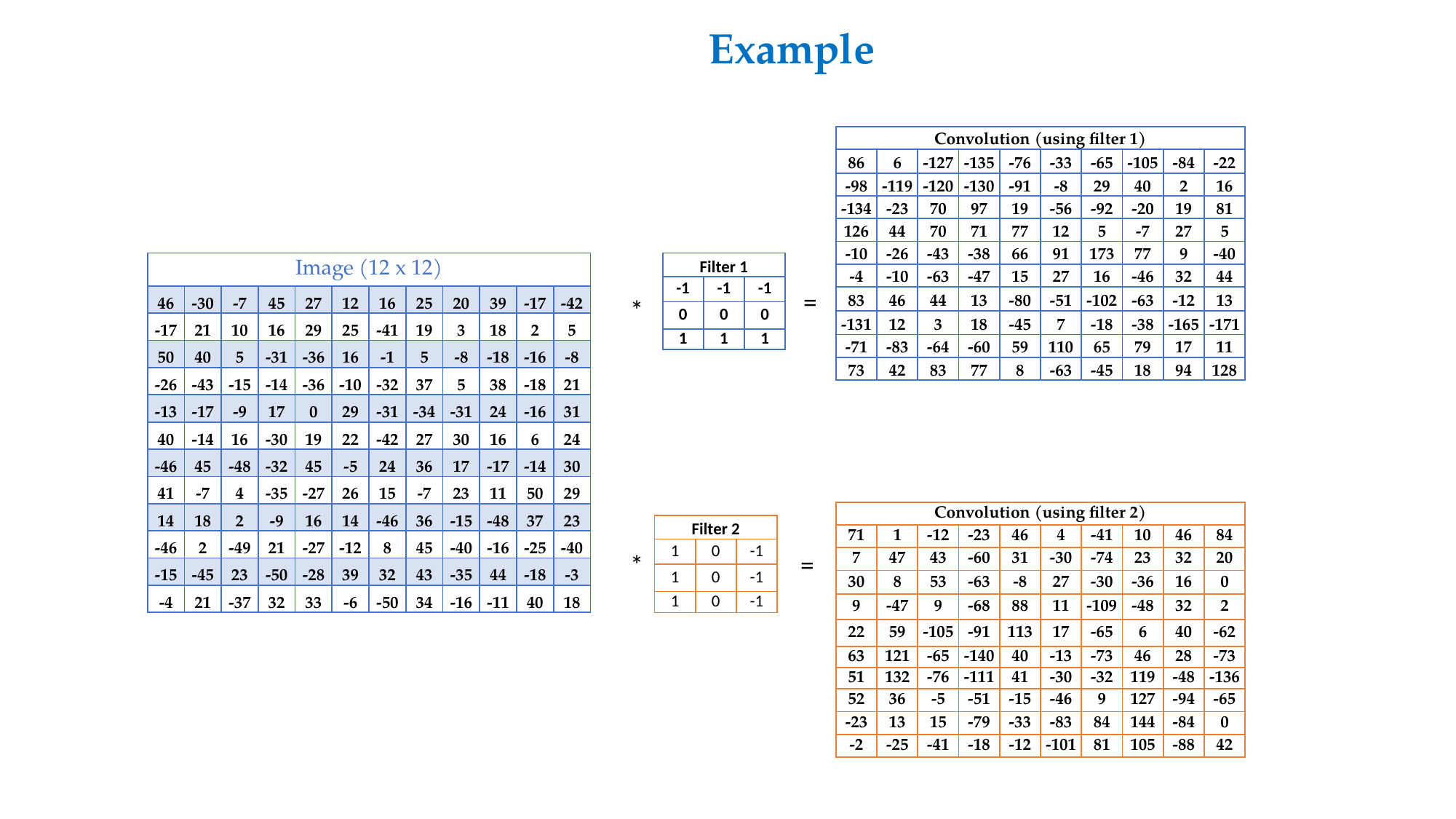

# Example
| Convolution (using filter 1) |  |  |  |  |  |  |  |  |  |
| --- | --- | --- | --- | --- | --- | --- | --- | --- | --- |
| 86 | 6 | -127 | -135 | -76 | -33 | -65 | -105 | -84 | -22 |
| -98 | -119 | -120 | -130 | -91 | -8 | 29 | 40 | 2 | 16 |
| -134 | -23 | 70 | 97 | 19 | -56 | -92 | -20 | 19 | 81 |
| 126 | 44 | 70 | 71 | 77 | 12 | 5 | -7 | 27 | 5 |
| -10 | -26 | -43 | -38 | 66 | 91 | 173 | 77 | 9 | -40 |
| -4 | -10 | -63 | -47 | 15 | 27 | 16 | -46 | 32 | 44 |
| 83 | 46 | 44 | 13 | -80 | -51 | -102 | -63 | -12 | 13 |
| -131 | 12 | 3 | 18 | -45 | 7 | -18 | -38 | -165 | -171 |
| -71 | -83 | -64 | -60 | 59 | 110 | 65 | 79 | 17 | 11 |
| 73 | 42 | 83 | 77 | 8 | -63 | -45 | 18 | 94 | 128 |
| Image (12 x 12) |  |  |  |  |  |  |  |  |  |  |  |
| --- | --- | --- | --- | --- | --- | --- | --- | --- | --- | --- | --- |
| 46 | -30 | -7 | 45 | 27 | 12 | 16 | 25 | 20 | 39 | -17 | -42 |
| -17 | 21 | 10 | 16 | 29 | 25 | -41 | 19 | 3 | 18 | 2 | 5 |
| 50 | 40 | 5 | -31 | -36 | 16 | -1 | 5 | -8 | -18 | -16 | -8 |
| -26 | -43 | -15 | -14 | -36 | -10 | -32 | 37 | 5 | 38 | -18 | 21 |
| -13 | -17 | -9 | 17 | 0 | 29 | -31 | -34 | -31 | 24 | -16 | 31 |
| 40 | -14 | 16 | -30 | 19 | 22 | -42 | 27 | 30 | 16 | 6 | 24 |
| -46 | 45 | -48 | -32 | 45 | -5 | 24 | 36 | 17 | -17 | -14 | 30 |
| 41 | -7 | 4 | -35 | -27 | 26 | 15 | -7 | 23 | 11 | 50 | 29 |
| 14 | 18 | 2 | -9 | 16 | 14 | -46 | 36 | -15 | -48 | 37 | 23 |
| -46 | 2 | -49 | 21 | -27 | -12 | 8 | 45 | -40 | -16 | -25 | -40 |
| -15 | -45 | 23 | -50 | -28 | 39 | 32 | 43 | -35 | 44 | -18 | -3 |
| -4 | 21 | -37 | 32 | 33 | -6 | -50 | 34 | -16 | -11 | 40 | 18 |
| Filter 1 |  |  |
| --- | --- | --- |
| -1 | -1 | -1 |
| 0 | 0 | 0 |
| 1 | 1 | 1 |
=
*
| Convolution (using filter 2) |  |  |  |  |  |  |  |  |  |
| --- | --- | --- | --- | --- | --- | --- | --- | --- | --- |
| 71 | 1 | -12 | -23 | 46 | 4 | -41 | 10 | 46 | 84 |
| 7 | 47 | 43 | -60 | 31 | -30 | -74 | 23 | 32 | 20 |
| 30 | 8 | 53 | -63 | -8 | 27 | -30 | -36 | 16 | 0 |
| 9 | -47 | 9 | -68 | 88 | 11 | -109 | -48 | 32 | 2 |
| 22 | 59 | -105 | -91 | 113 | 17 | -65 | 6 | 40 | -62 |
| 63 | 121 | -65 | -140 | 40 | -13 | -73 | 46 | 28 | -73 |
| 51 | 132 | -76 | -111 | 41 | -30 | -32 | 119 | -48 | -136 |
| 52 | 36 | -5 | -51 | -15 | -46 | 9 | 127 | -94 | -65 |
| -23 | 13 | 15 | -79 | -33 | -83 | 84 | 144 | -84 | 0 |
| -2 | -25 | -41 | -18 | -12 | -101 | 81 | 105 | -88 | 42 |
| Filter 2 |  |  |
| --- | --- | --- |
| 1 | 0 | -1 |
| 1 | 0 | -1 |
| 1 | 0 | -1 |
*
=